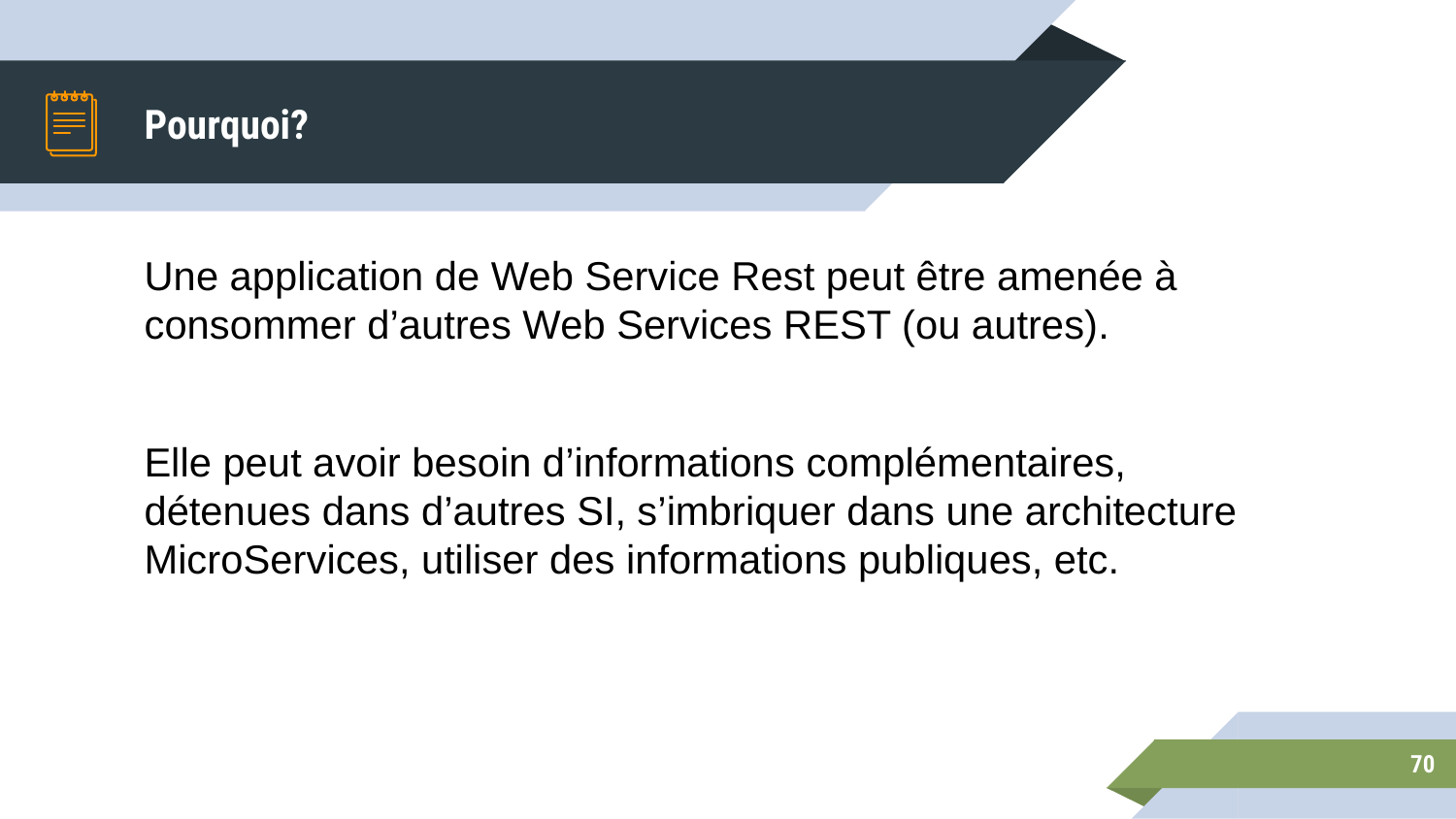

# Pourquoi?

Une application de Web Service Rest peut être amenée à consommer d’autres Web Services REST (ou autres).

Elle peut avoir besoin d’informations complémentaires, détenues dans d’autres SI, s’imbriquer dans une architecture MicroServices, utiliser des informations publiques, etc.

70